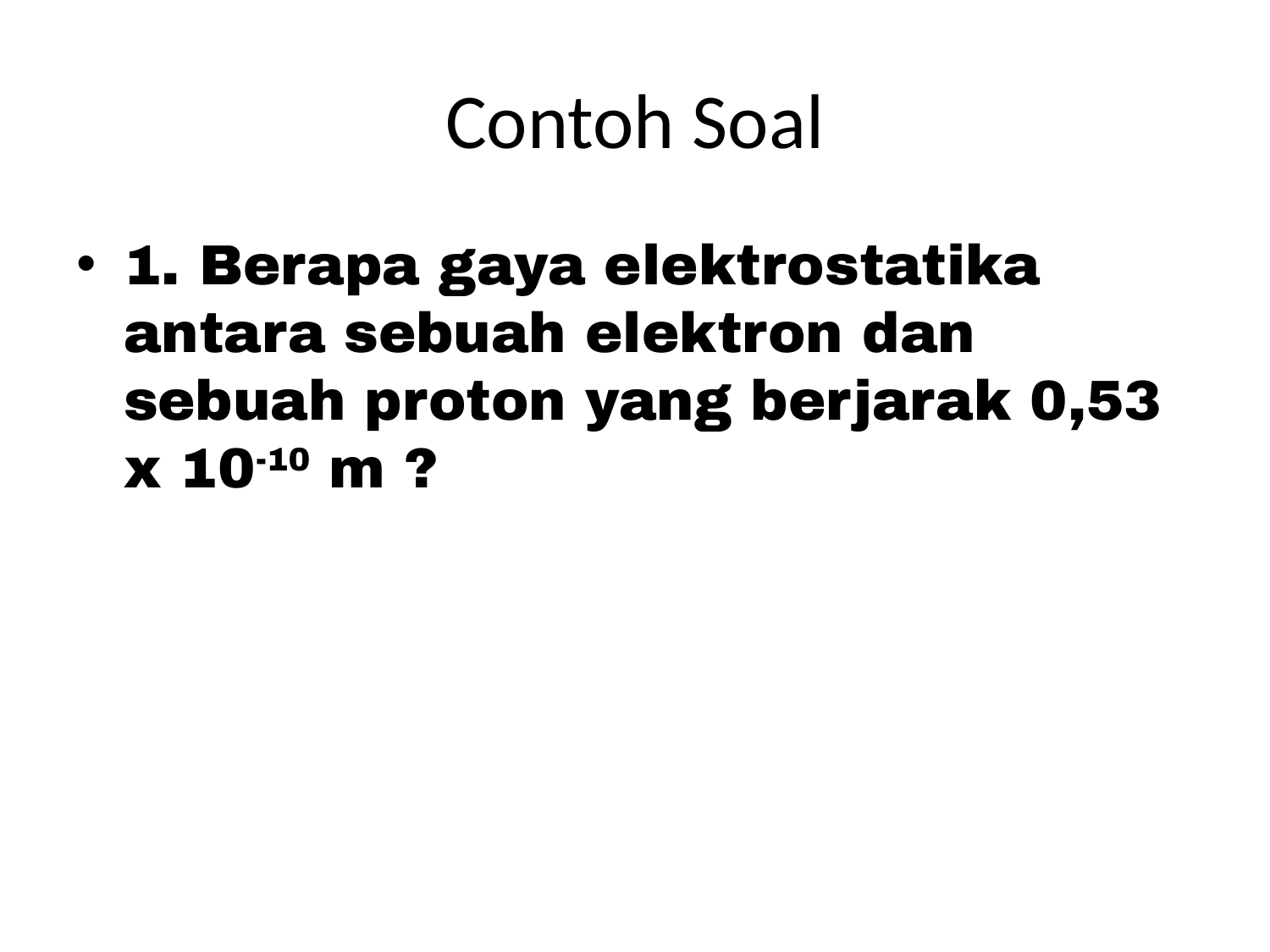

# Contoh Soal
1. Berapa gaya elektrostatika antara sebuah elektron dan sebuah proton yang berjarak 0,53 x 10-10 m ?